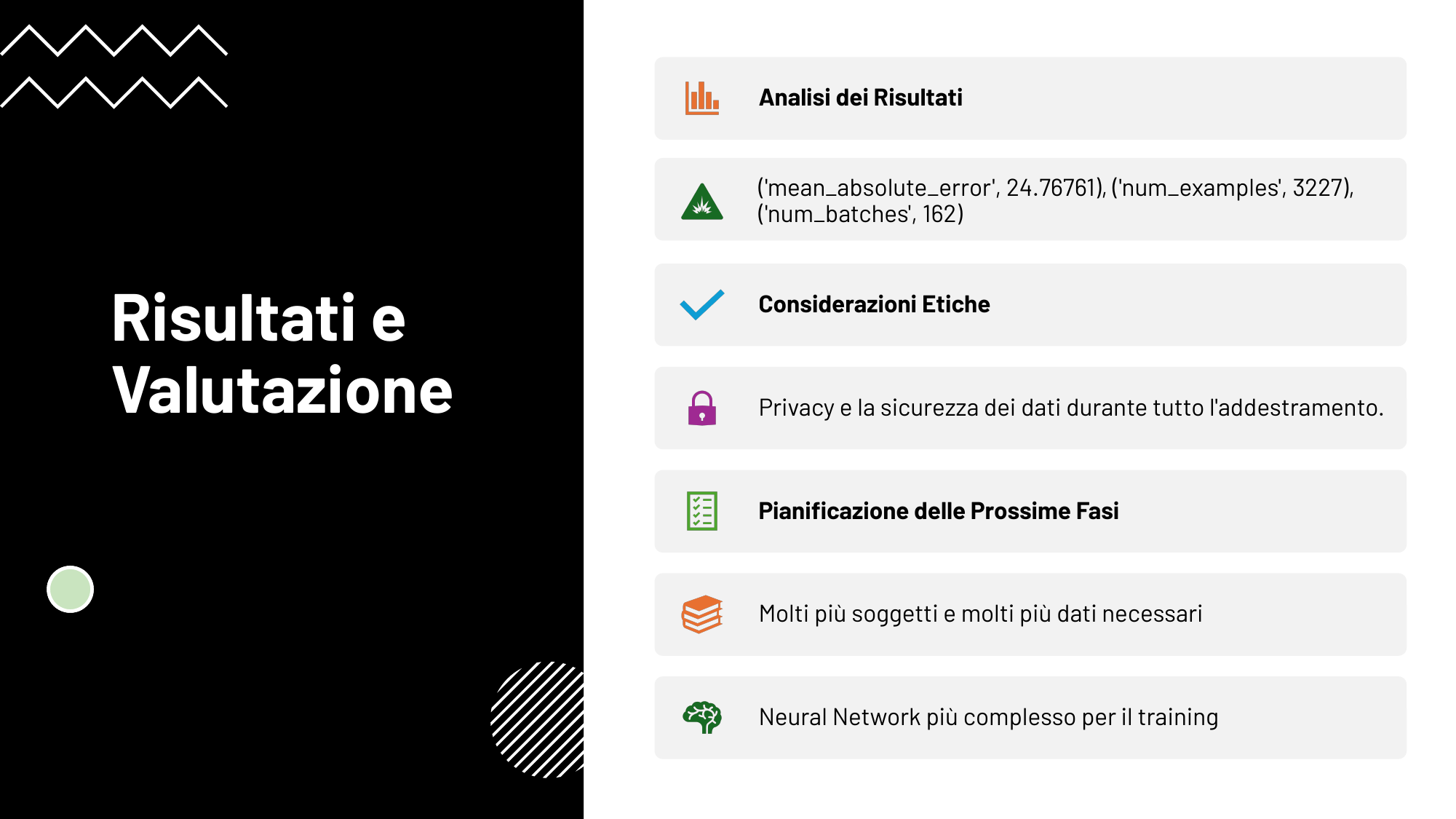

Analisi dei Risultati
('mean_absolute_error', 24.76761), ('num_examples', 3227), ('num_batches', 162)
Considerazioni Etiche
Privacy e la sicurezza dei dati durante tutto l'addestramento.
Pianificazione delle Prossime Fasi
Molti più soggetti e molti più dati necessari
Neural Network più complesso per il training
# Risultati e Valutazione